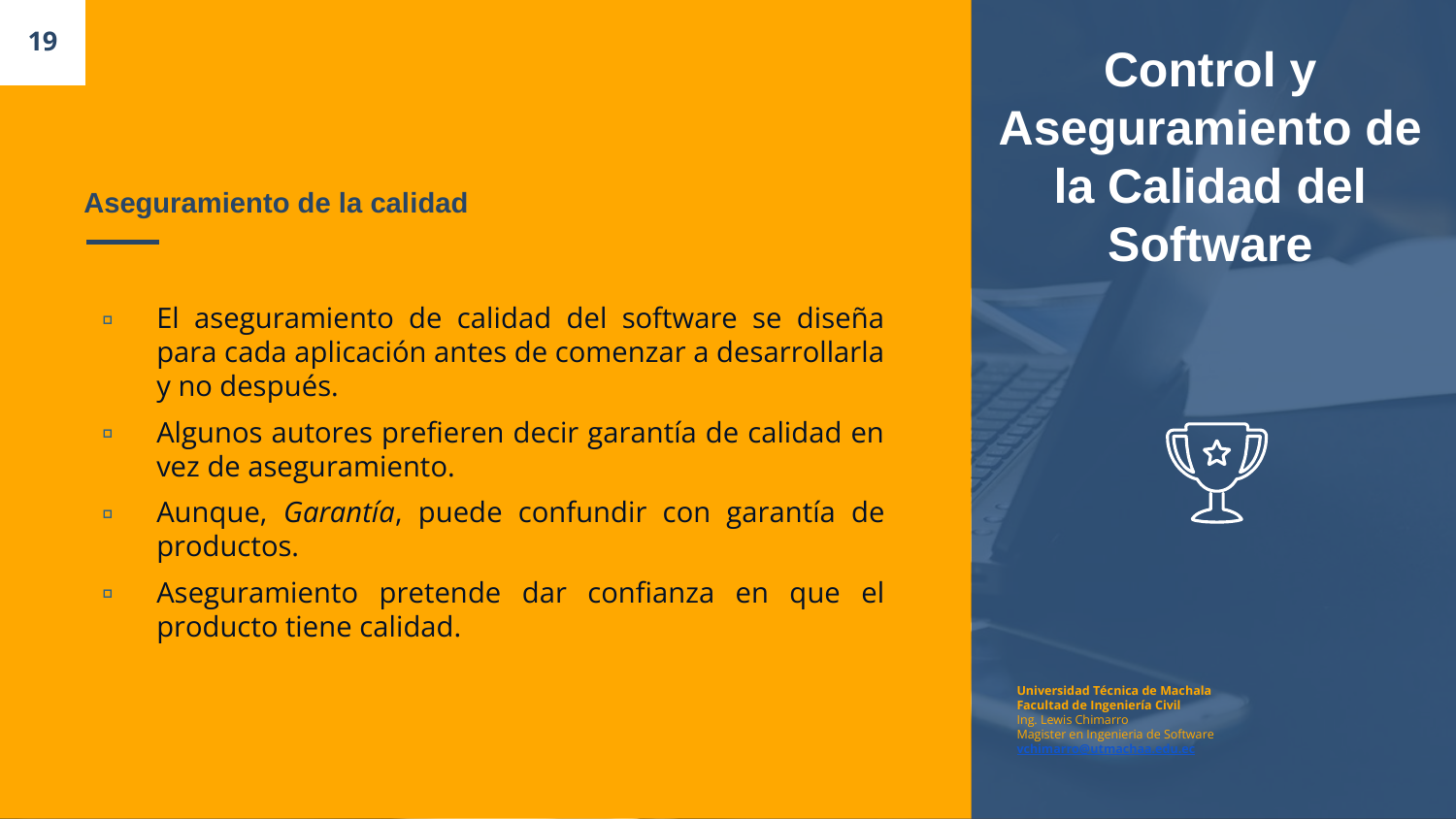

19
Control y Aseguramiento de la Calidad del Software
# Aseguramiento de la calidad
El aseguramiento de calidad del software se diseña para cada aplicación antes de comenzar a desarrollarla y no después.
Algunos autores prefieren decir garantía de calidad en vez de aseguramiento.
Aunque, Garantía, puede confundir con garantía de productos.
Aseguramiento pretende dar confianza en que el producto tiene calidad.

Universidad Técnica de Machala
Facultad de Ingeniería Civil
Ing. Lewis Chimarro
Magister en Ingenieria de Software
vchimarro@utmachaa.edu.ec